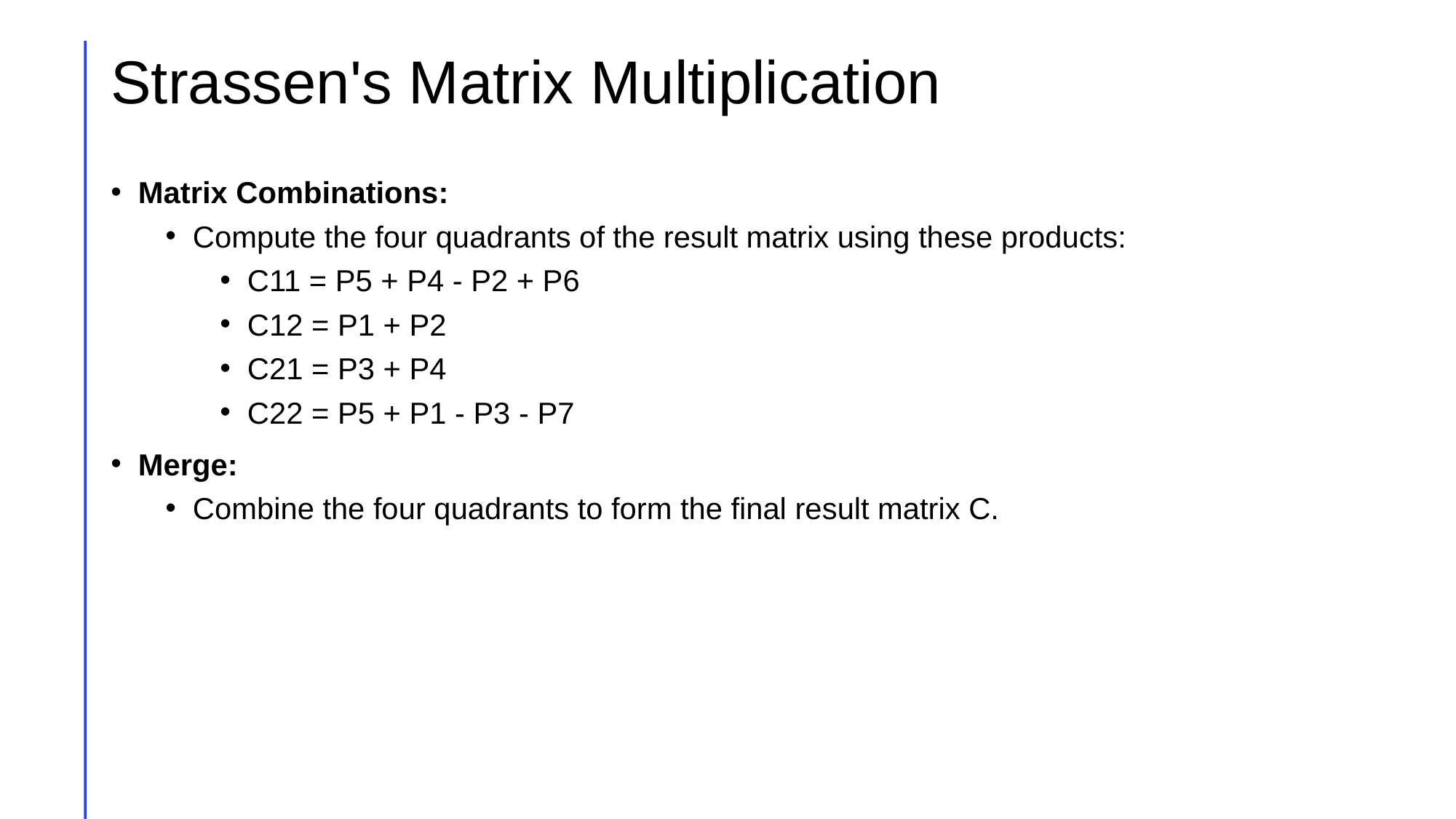

# Strassen's Matrix Multiplication
Matrix Combinations:
Compute the four quadrants of the result matrix using these products:
C11 = P5 + P4 - P2 + P6
C12 = P1 + P2
C21 = P3 + P4
C22 = P5 + P1 - P3 - P7
Merge:
Combine the four quadrants to form the final result matrix C.